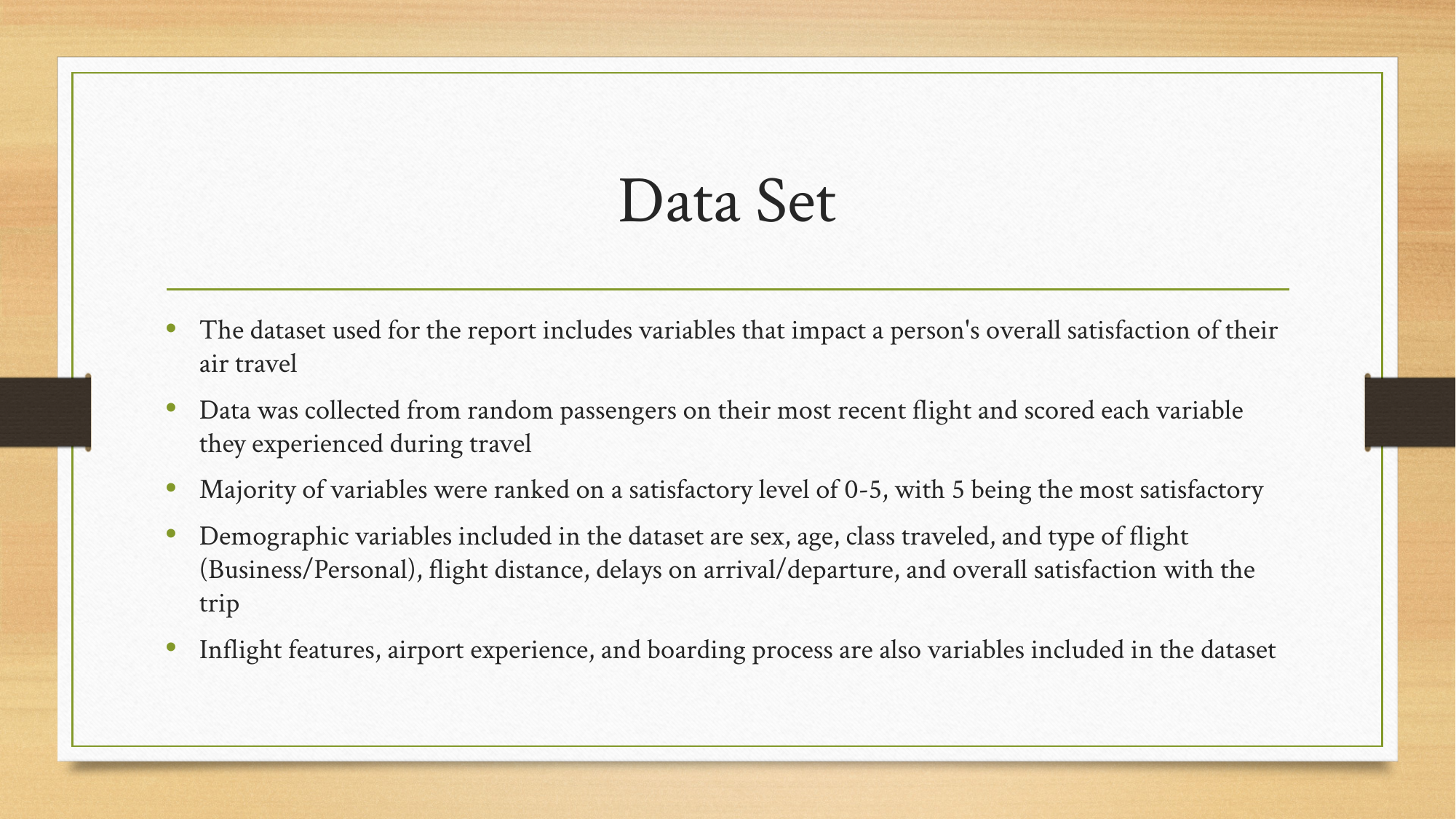

# Data Set
The dataset used for the report includes variables that impact a person's overall satisfaction of their air travel
Data was collected from random passengers on their most recent flight and scored each variable they experienced during travel
Majority of variables were ranked on a satisfactory level of 0-5, with 5 being the most satisfactory
Demographic variables included in the dataset are sex, age, class traveled, and type of flight (Business/Personal), flight distance, delays on arrival/departure, and overall satisfaction with the trip
Inflight features, airport experience, and boarding process are also variables included in the dataset